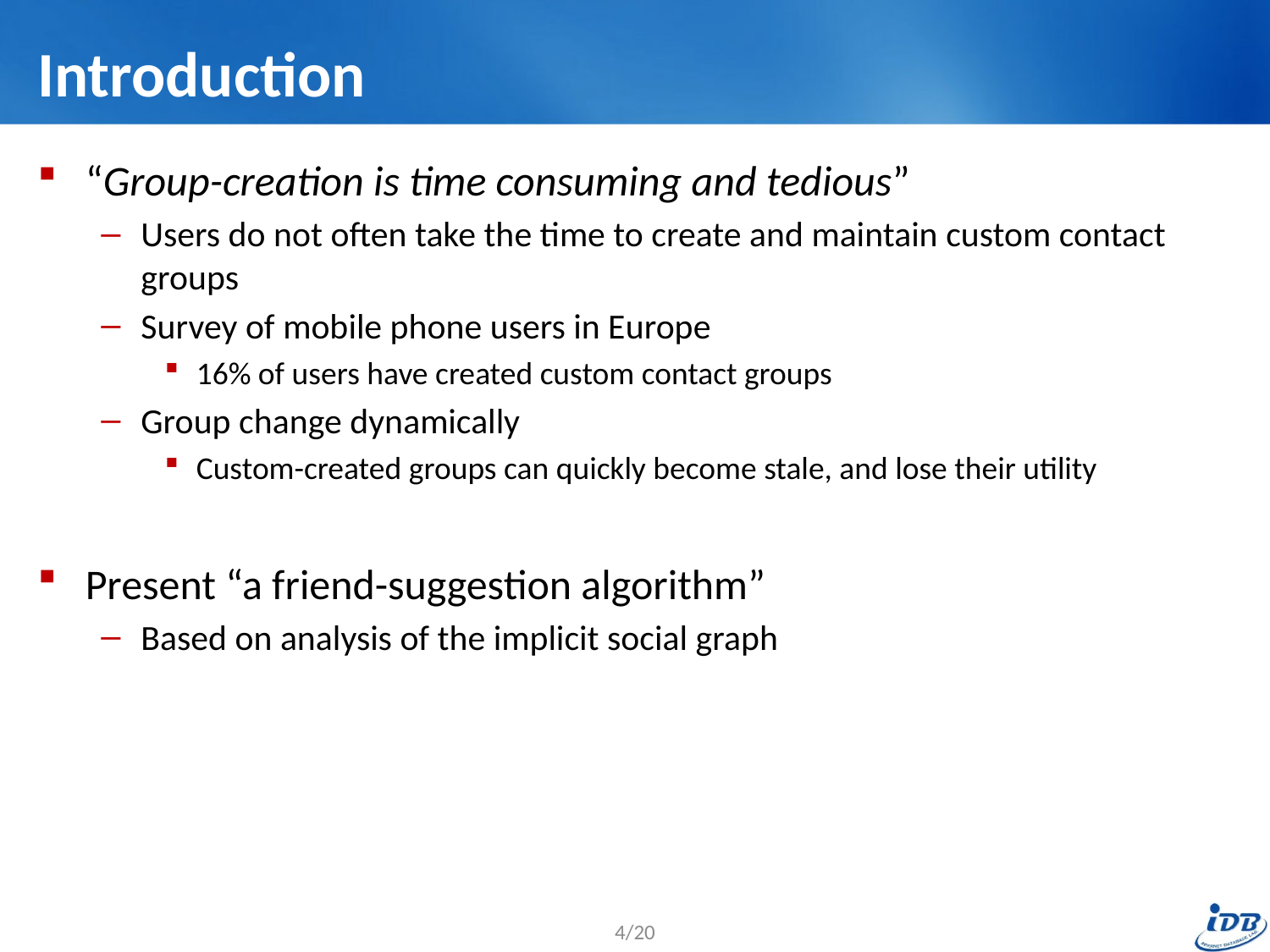

# Introduction
“Group-creation is time consuming and tedious”
Users do not often take the time to create and maintain custom contact
groups
Survey of mobile phone users in Europe
16% of users have created custom contact groups
Group change dynamically
Custom-created groups can quickly become stale, and lose their utility

Present “a friend-suggestion algorithm”
Based on analysis of the implicit social graph
4/20